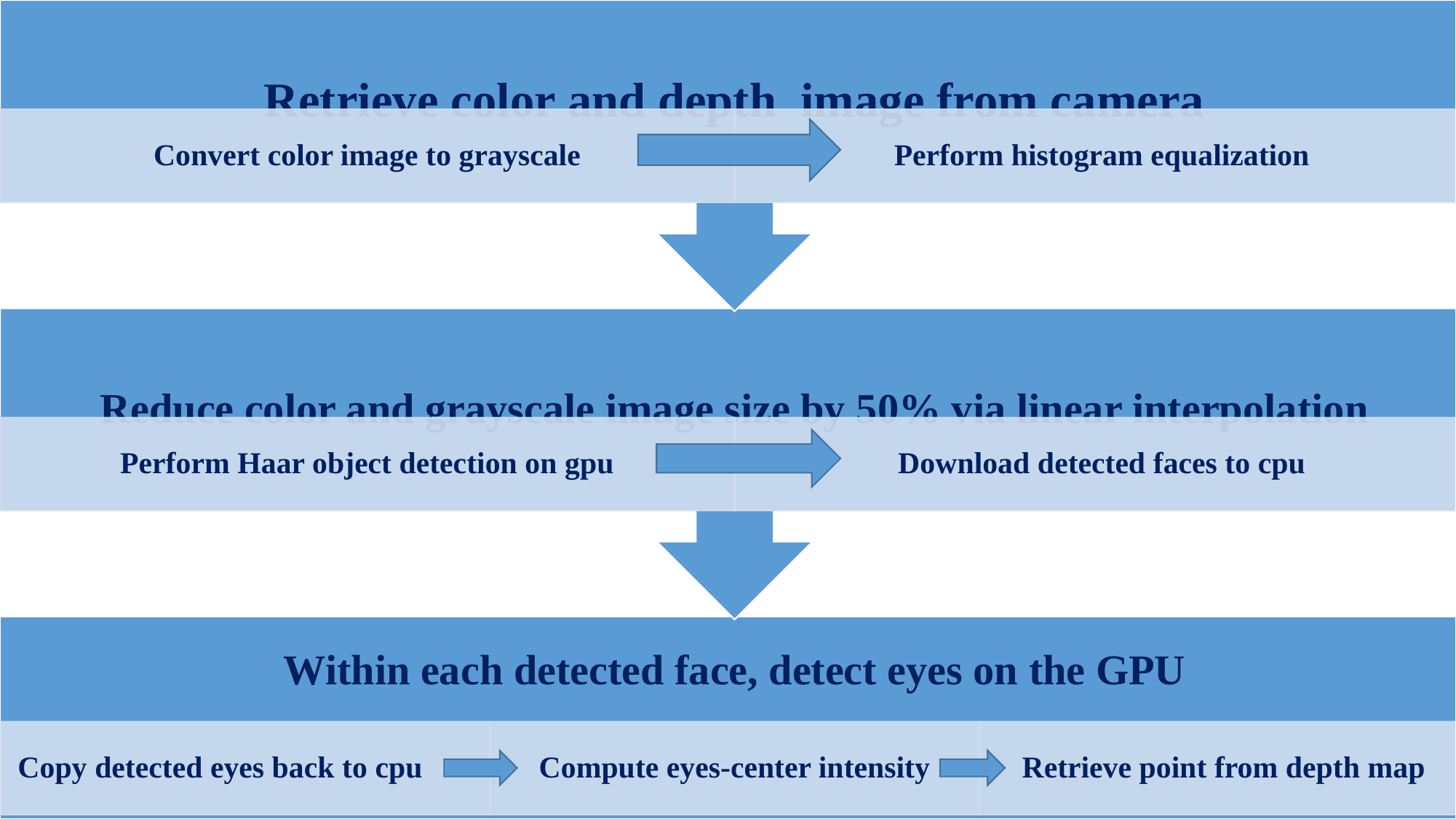

Within each detected face, detect eyes on the GPU
Copy detected eyes back to cpu
Compute eyes-center intensity
Retrieve point from depth map
Reduce color and grayscale image size by 50% via linear interpolation
Perform Haar object detection on gpu
Download detected faces to cpu
Retrieve color and depth  image from camera
Convert color image to grayscale
Perform histogram equalization